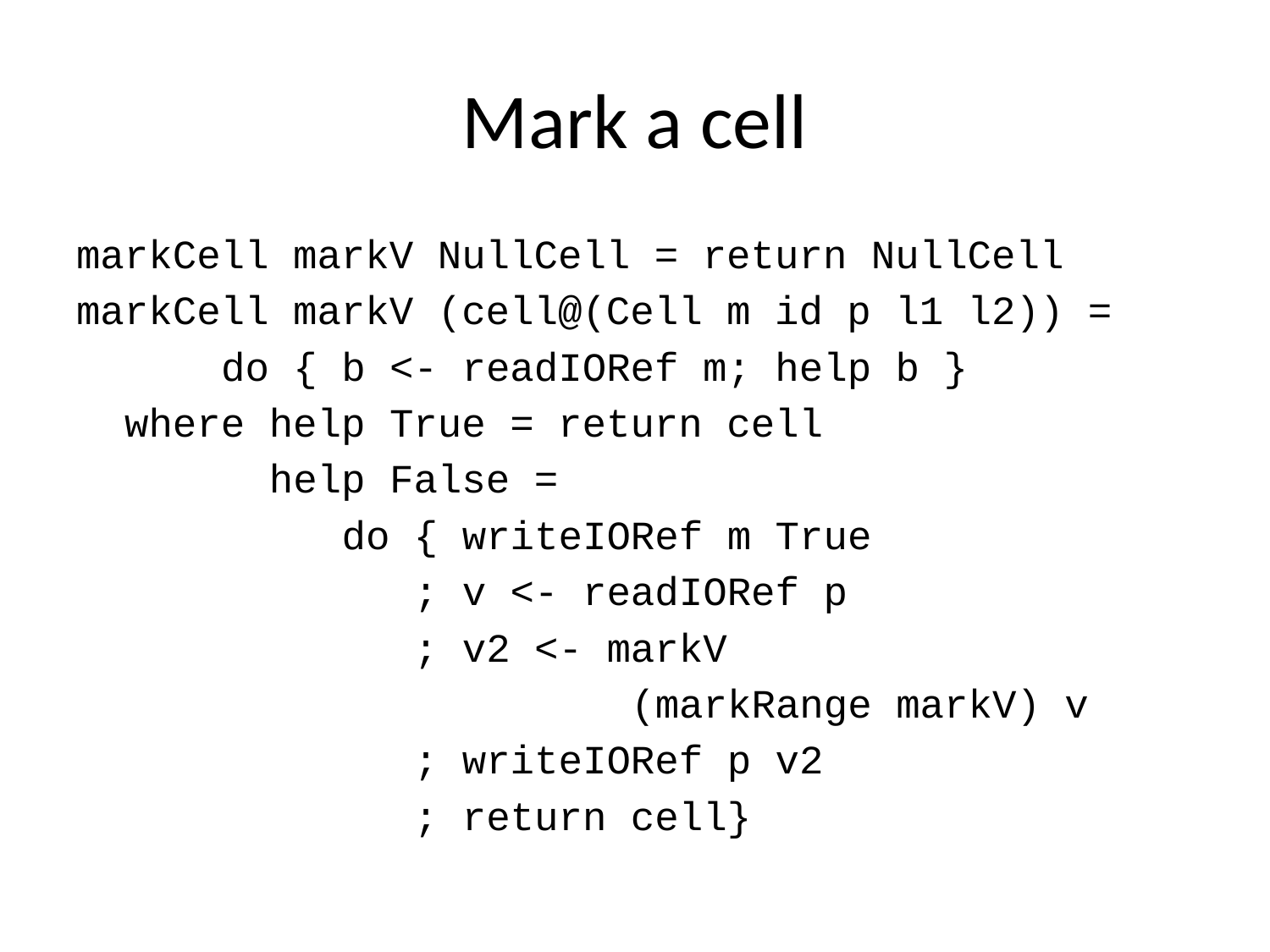

# Mark a cell
markCell markV NullCell = return NullCell
markCell markV (cell@(Cell m id p l1 l2)) =
      do { b <- readIORef m; help b }
  where help True = return cell
        help False =
           do { writeIORef m True
              ; v <- readIORef p
              ; v2 <- markV
                       (markRange markV) v
              ; writeIORef p v2
              ; return cell}